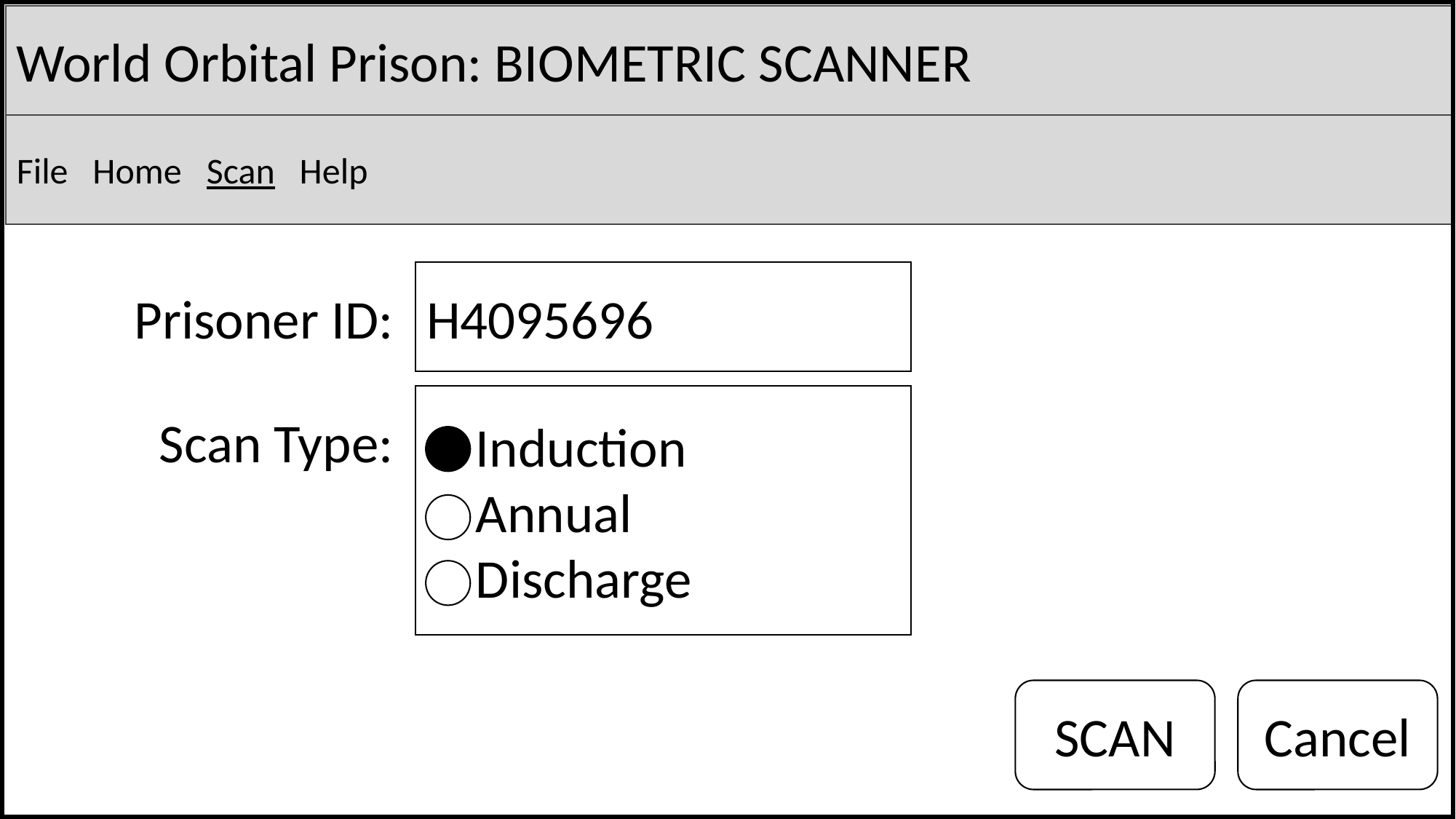

World Orbital Prison: BIOMETRIC SCANNER
File   Home   Scan   Help
Prisoner ID:
H4095696
    Induction
    Annual
    Discharge
Scan Type:

SCAN
Cancel